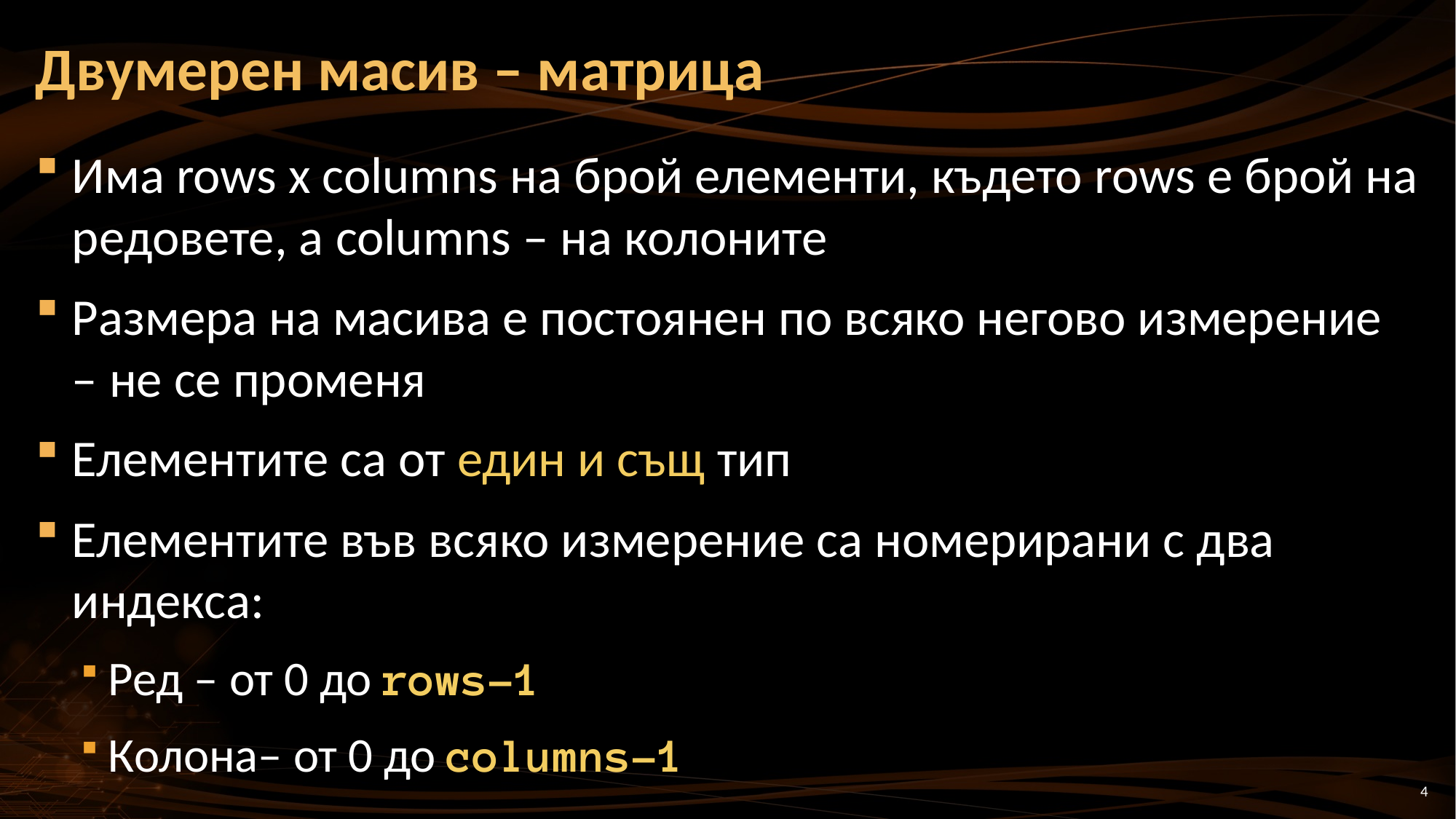

# Двумерен масив – матрица
Има rows x columns на брой елементи, където rows е брой на редовете, а columns – на колоните
Размера на масива е постоянен по всяко негово измерение – не се променя
Елементите са от един и същ тип
Елементите във всяко измерение са номерирани с два индекса:
Ред – от 0 до rows-1
Колона– от 0 до columns-1
4